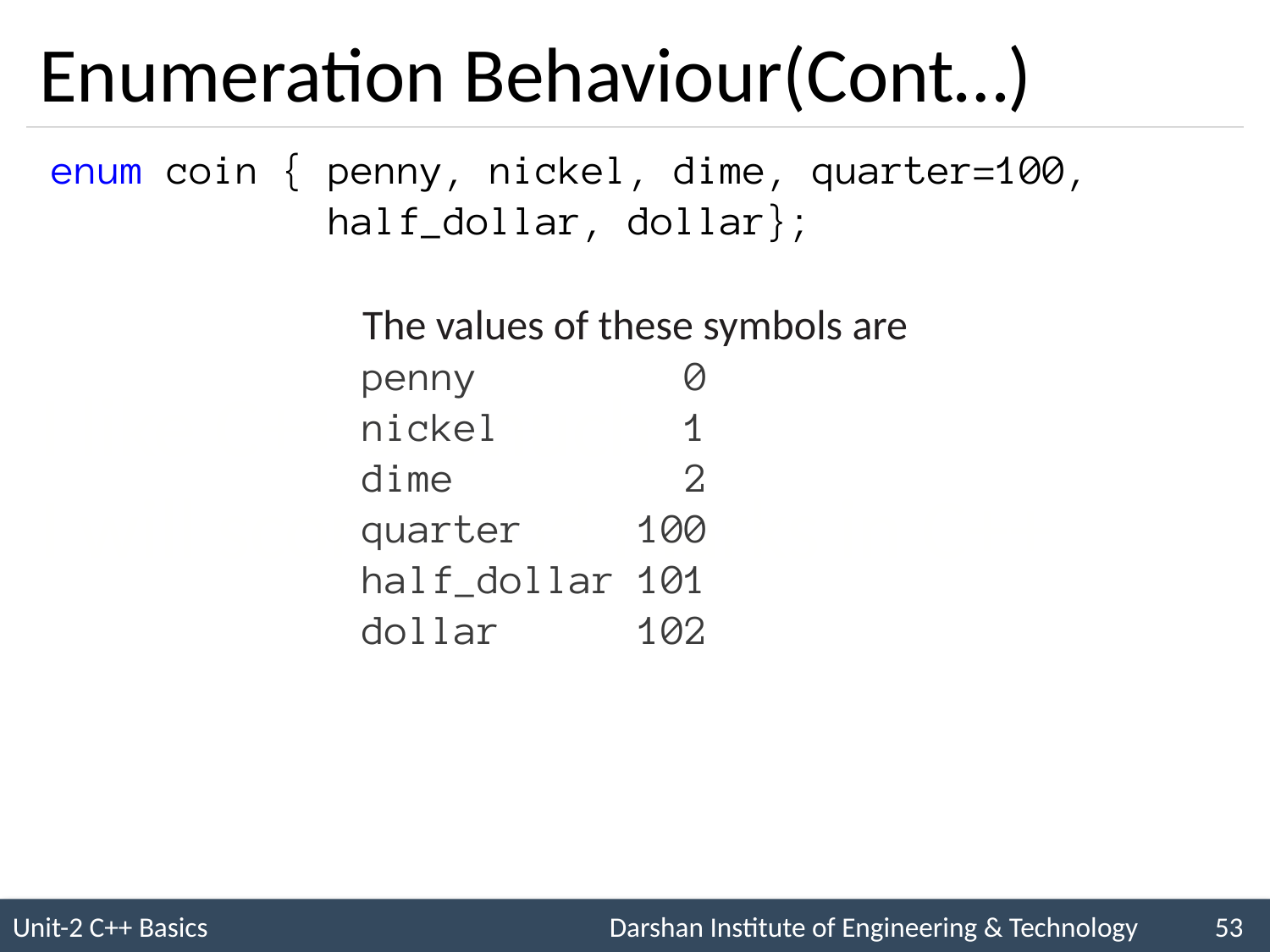

# Enumeration Behaviour(Cont…)
enum coin { penny, nickel, dime, quarter=100,
            half_dollar, dollar};
The values of these symbols are
penny         0
nickel        1
dime          2
quarter     100
half_dollar 101
dollar      102